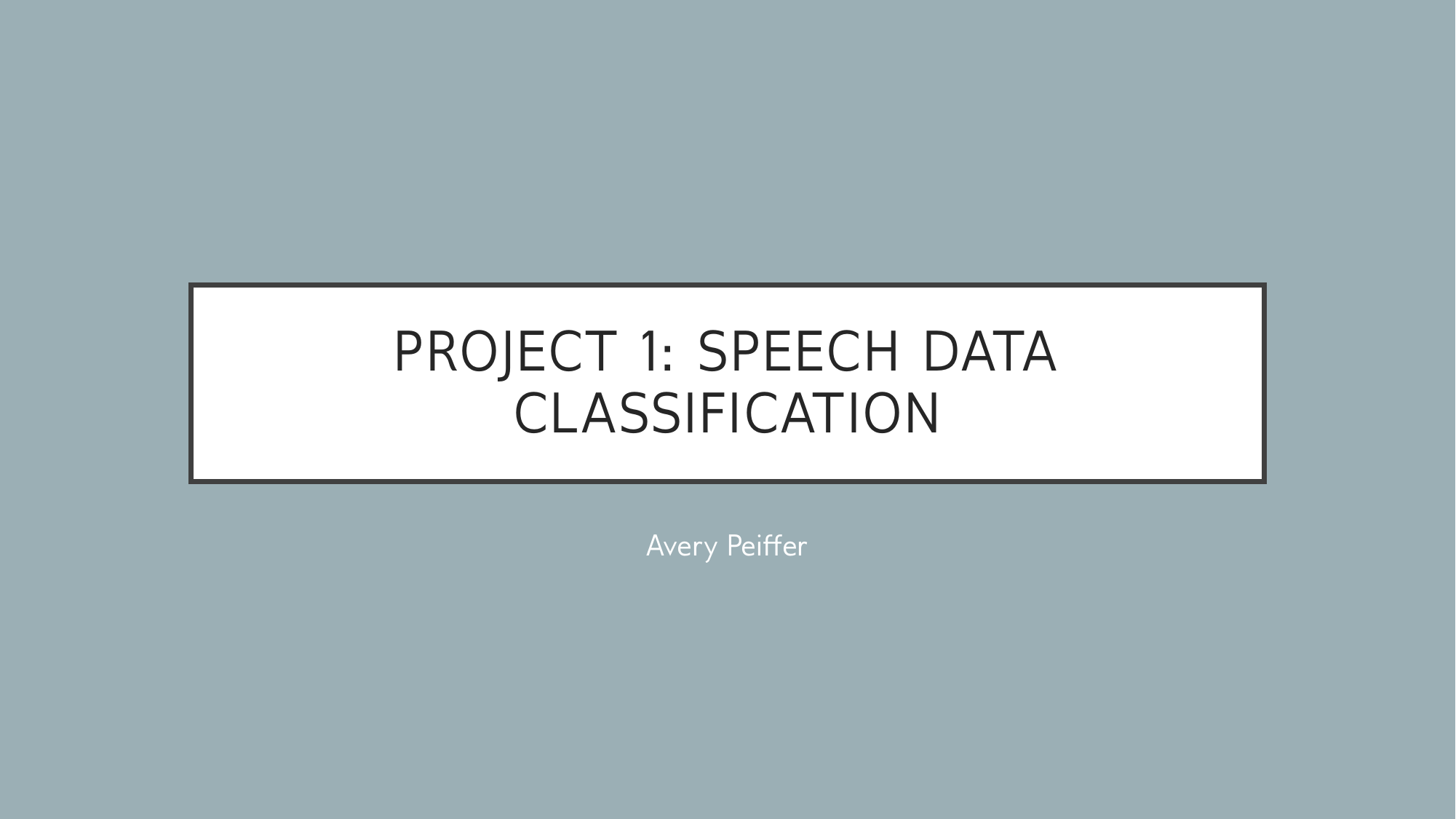

# Project 1: Speech Data Classification
Avery Peiffer